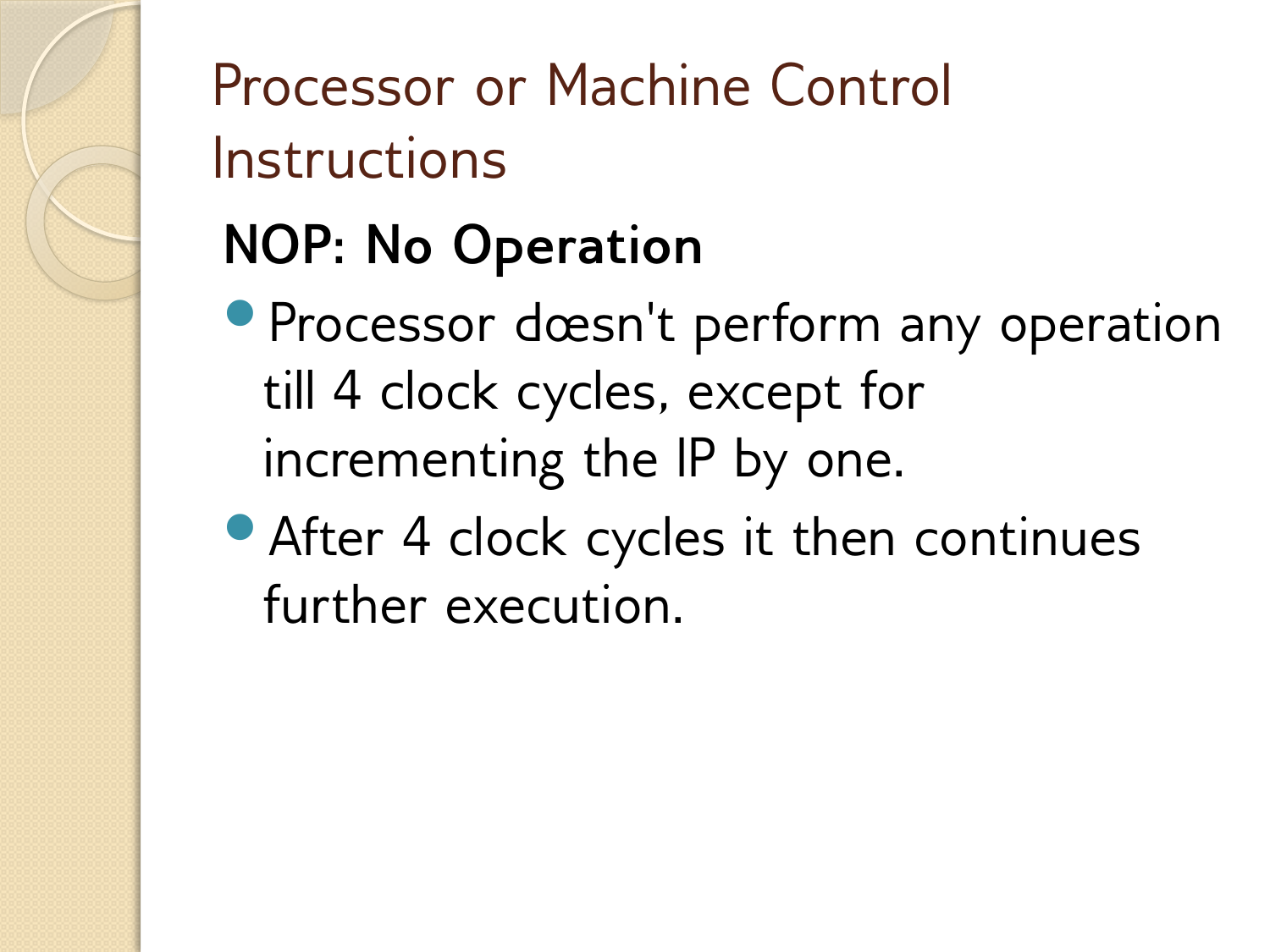

# Processor or Machine Control Instructions
NOP: No Operation
Processor doesn't perform any operation till 4 clock cycles, except for incrementing the IP by one.
After 4 clock cycles it then continues further execution.